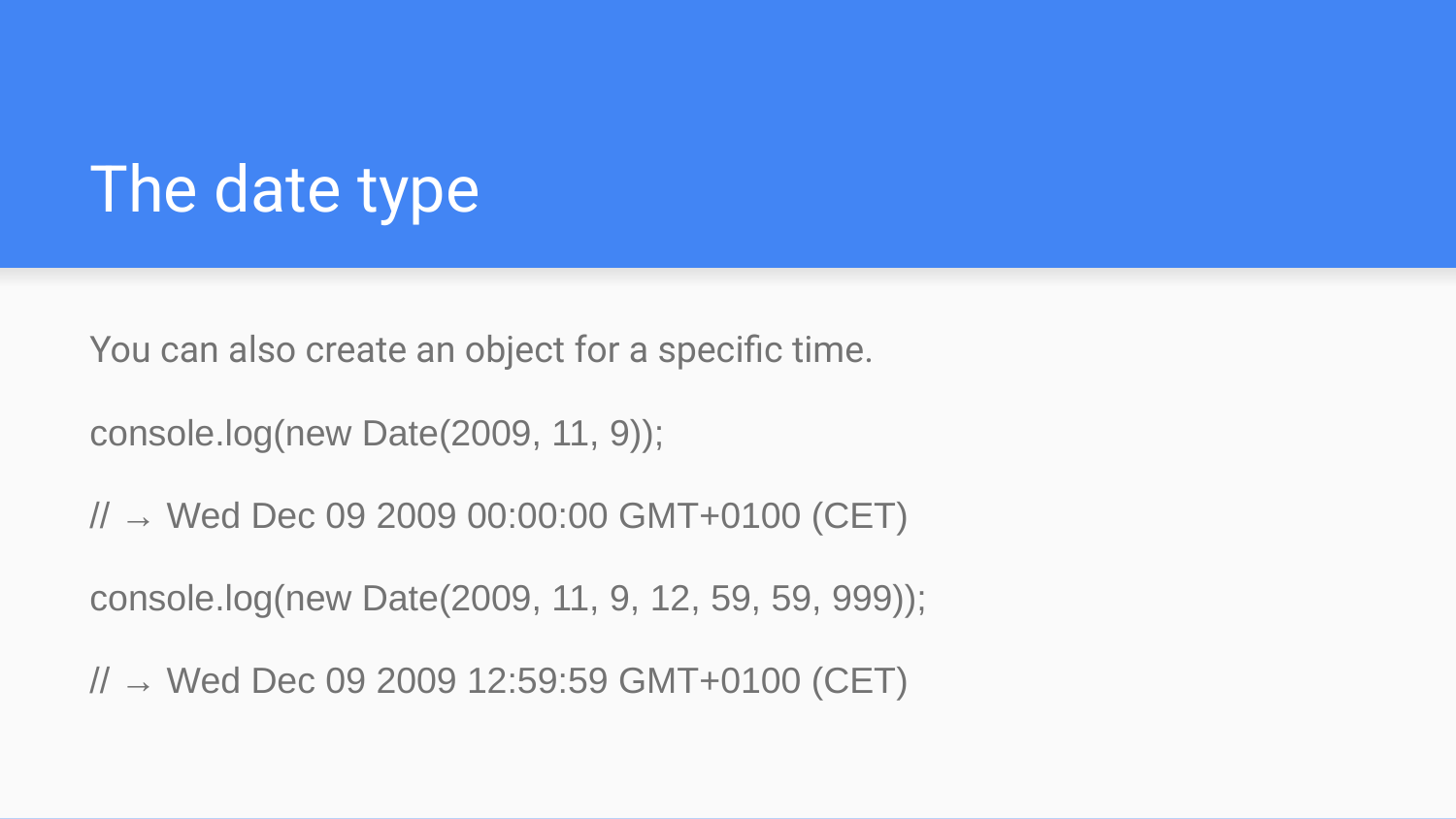

# The date type
You can also create an object for a specific time.
console.log(new Date(2009, 11, 9));
// → Wed Dec 09 2009 00:00:00 GMT+0100 (CET)
console.log(new Date(2009, 11, 9, 12, 59, 59, 999));
// → Wed Dec 09 2009 12:59:59 GMT+0100 (CET)